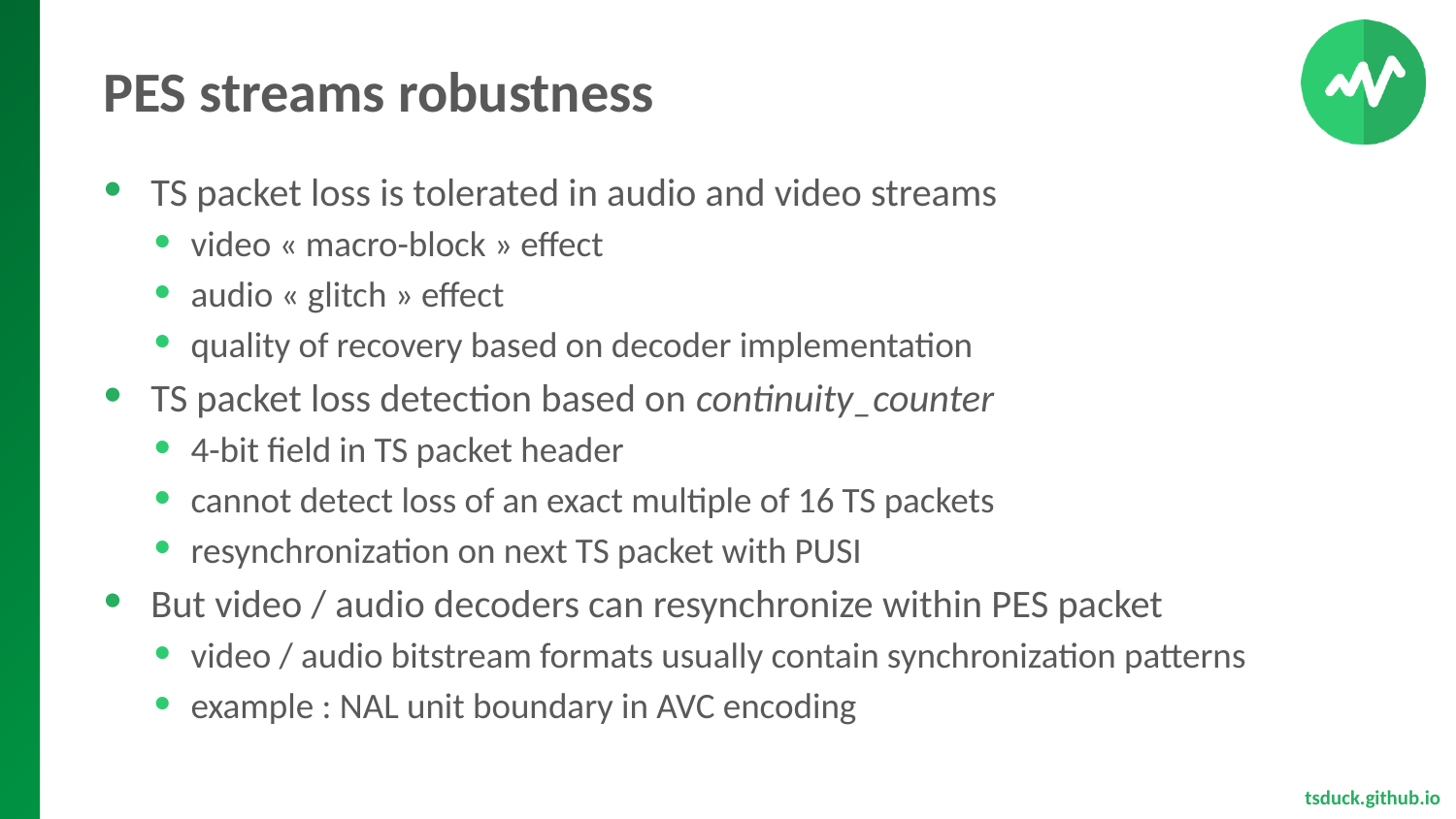

# PES streams robustness
TS packet loss is tolerated in audio and video streams
video « macro-block » effect
audio « glitch » effect
quality of recovery based on decoder implementation
TS packet loss detection based on continuity_counter
4-bit field in TS packet header
cannot detect loss of an exact multiple of 16 TS packets
resynchronization on next TS packet with PUSI
But video / audio decoders can resynchronize within PES packet
video / audio bitstream formats usually contain synchronization patterns
example : NAL unit boundary in AVC encoding